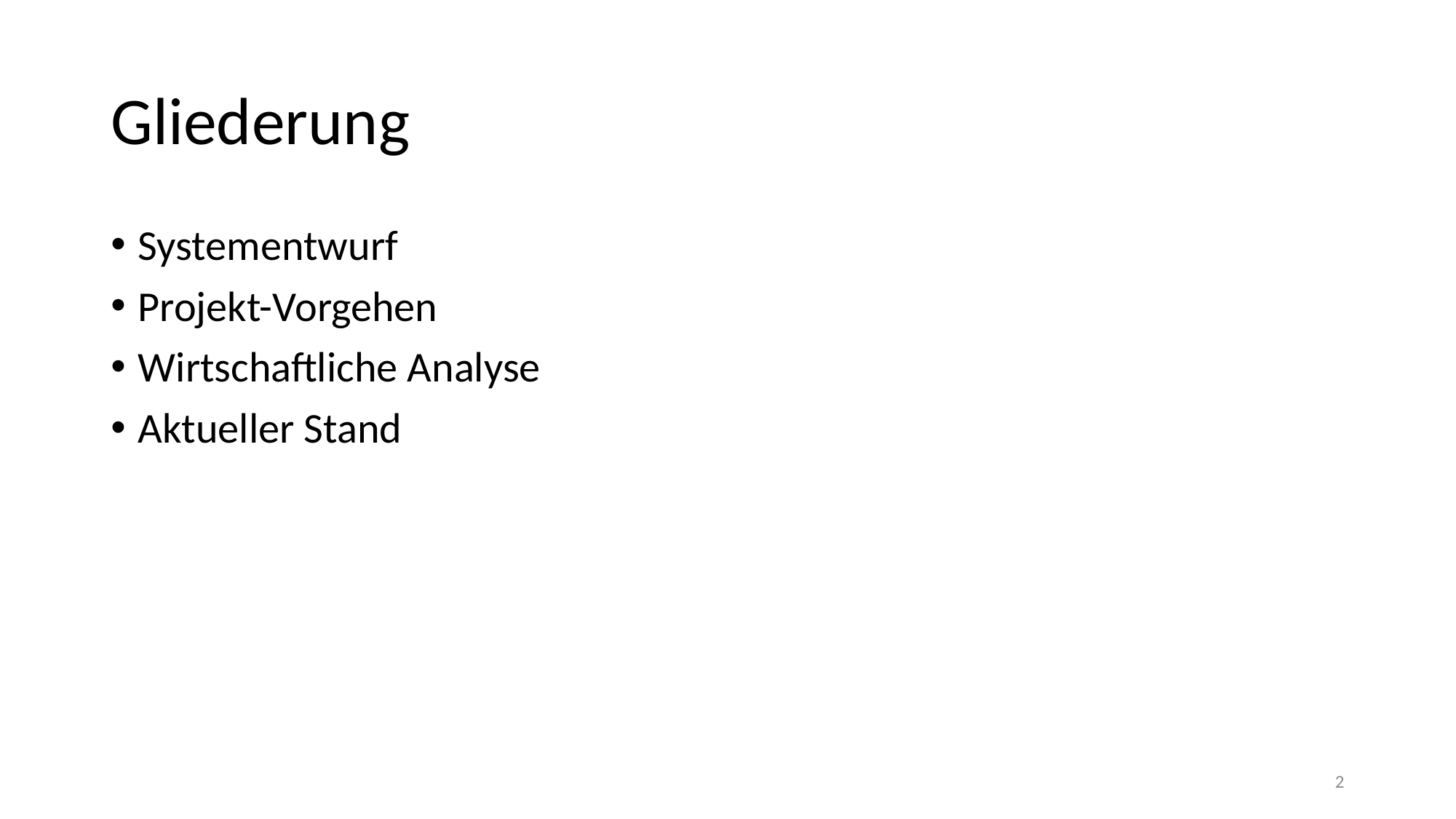

# Gliederung
Systementwurf
Projekt-Vorgehen
Wirtschaftliche Analyse
Aktueller Stand
2